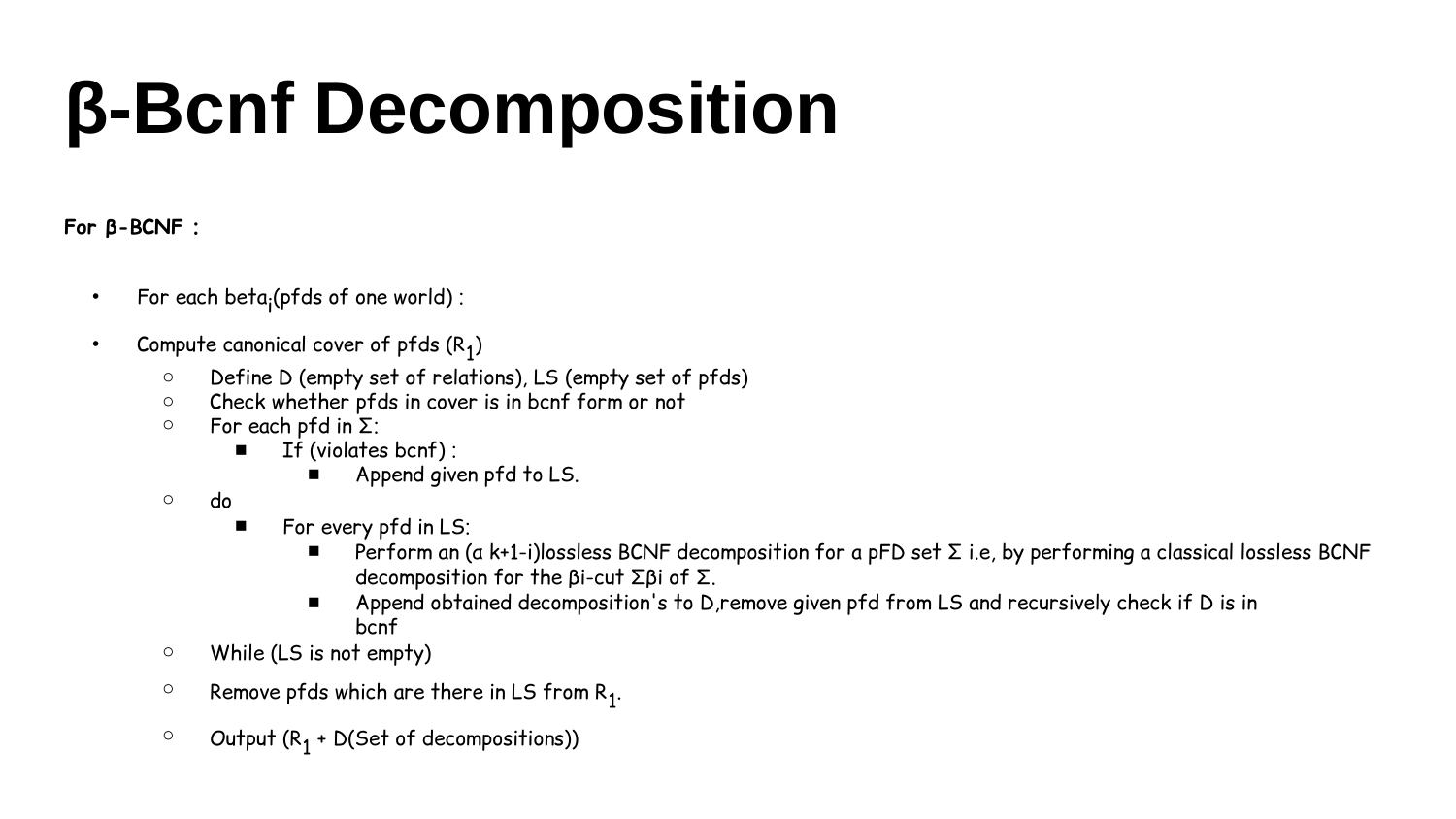

# β-Bcnf Decomposition
For β-BCNF :
For each betai(pfds of one world) :
Compute canonical cover of pfds (R1)
Define D (empty set of relations), LS (empty set of pfds)
Check whether pfds in cover is in bcnf form or not
For each pfd in Σ:
If (violates bcnf) :
Append given pfd to LS.
do
For every pfd in LS:
Perform an (α k+1-i)lossless BCNF decomposition for a pFD set Σ i.e, by performing a classical lossless BCNF decomposition for the βi-cut Σβi of Σ.
Append obtained decomposition's to D,remove given pfd from LS and recursively check if D is in 	bcnf
While (LS is not empty)
Remove pfds which are there in LS from R1.
Output (R1 + D(Set of decompositions))